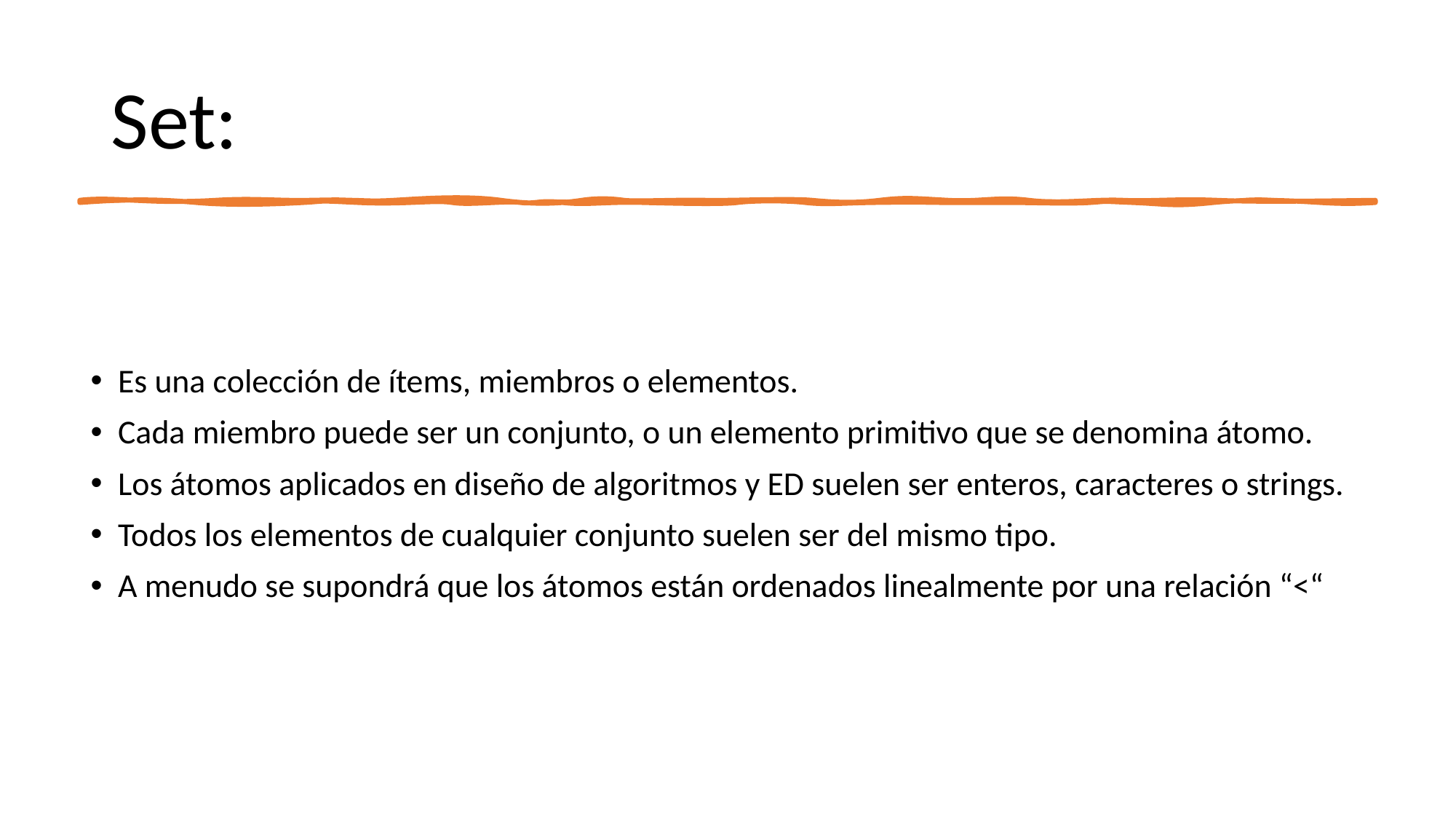

# Set:

Es una colección de ítems, miembros o elementos.
Cada miembro puede ser un conjunto, o un elemento primitivo que se denomina átomo.
Los átomos aplicados en diseño de algoritmos y ED suelen ser enteros, caracteres o strings.
Todos los elementos de cualquier conjunto suelen ser del mismo tipo.
A menudo se supondrá que los átomos están ordenados linealmente por una relación “<“